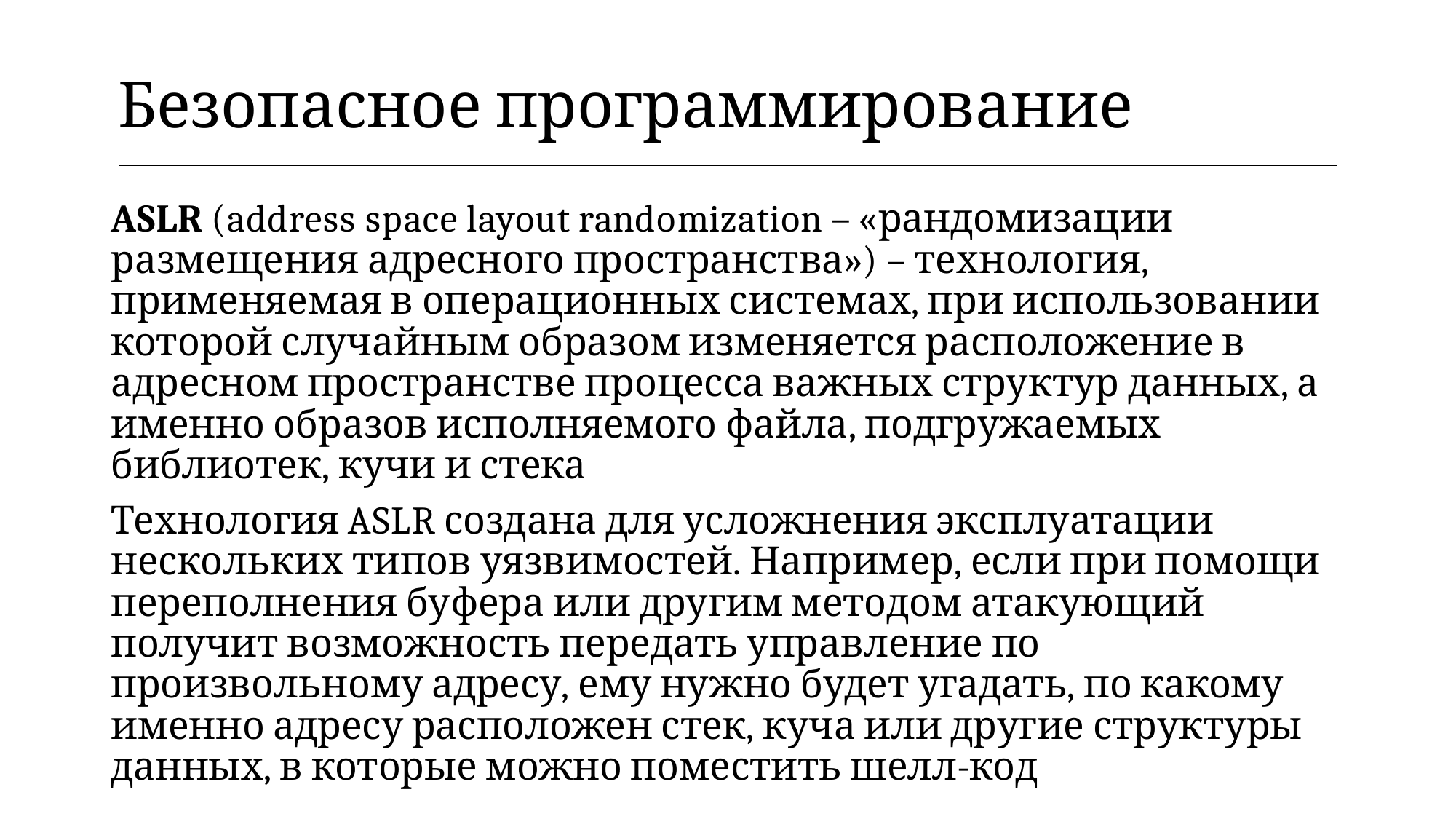

| Безопасное программирование |
| --- |
ASLR (address space layout randomization – «рандомизации  размещения адресного пространства») – технология, применяемая в операционных системах, при использовании которой случайным образом изменяется расположение в адресном пространстве процесса важных структур данных, а именно образов исполняемого файла, подгружаемых библиотек, кучи и стека
Технология ASLR создана для усложнения эксплуатации нескольких типов уязвимостей. Например, если при помощи переполнения буфера или другим методом атакующий получит возможность передать управление по произвольному адресу, ему нужно будет угадать, по какому именно адресу расположен стек, куча или другие структуры данных, в которые можно поместить шелл-код